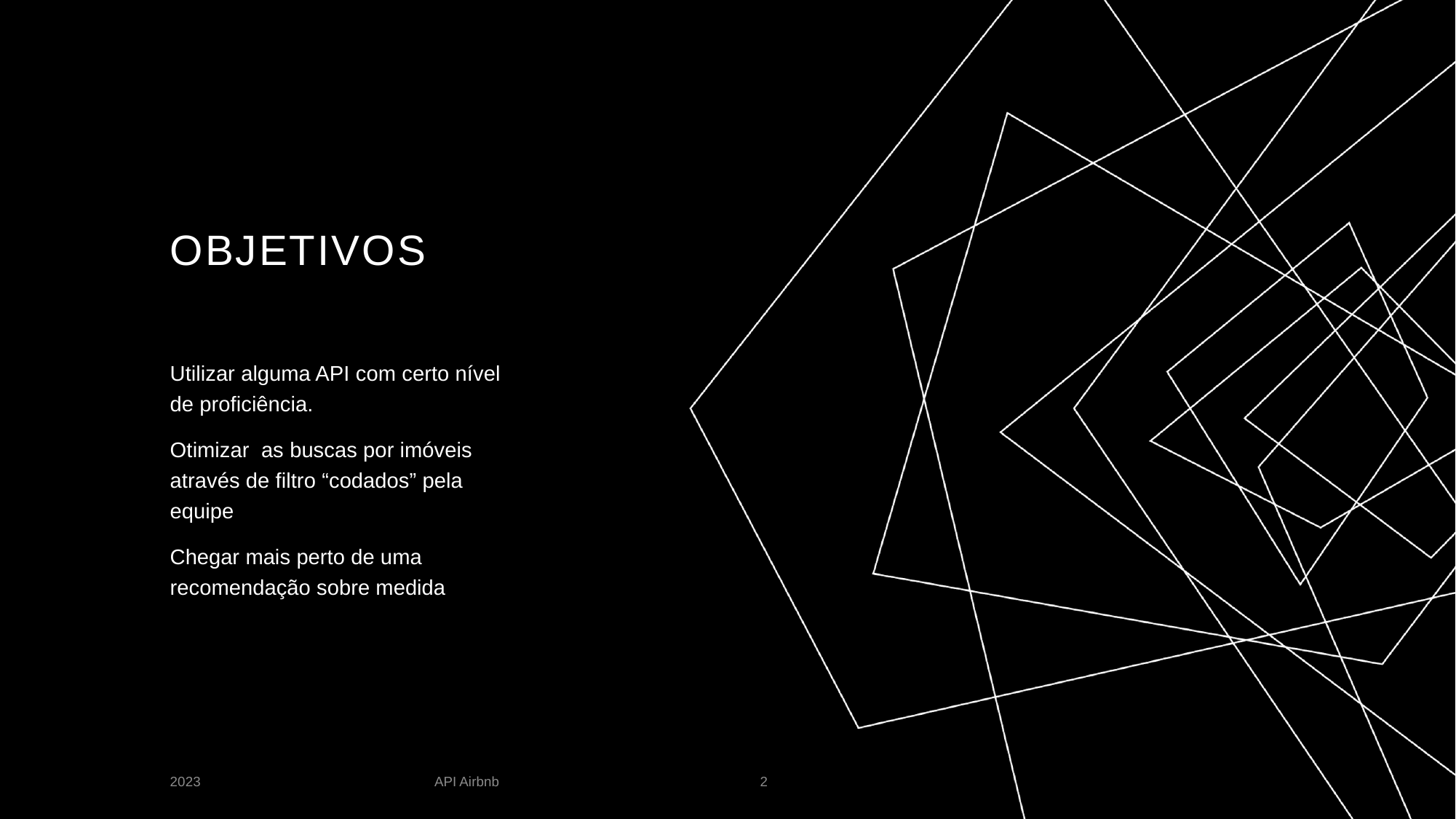

# Objetivos
Utilizar alguma API com certo nível de proficiência.
Otimizar  as buscas por imóveis através de filtro “codados” pela equipe
Chegar mais perto de uma recomendação sobre medida
API Airbnb
2023
2